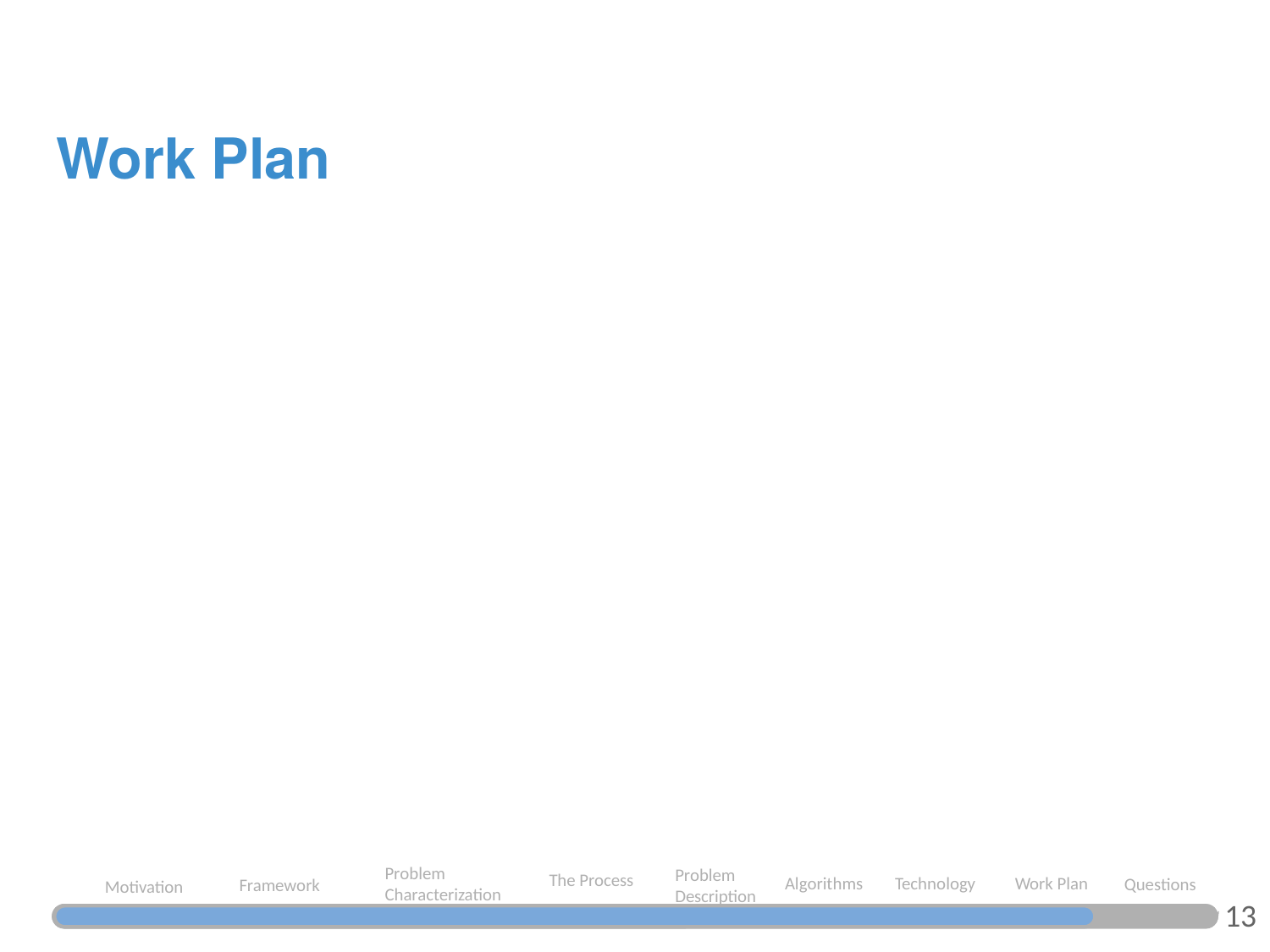

Work Plan

Problem Characterization
Problem Description
The Process
Algorithms
Work Plan
Technology
Questions
Framework
Motivation
13